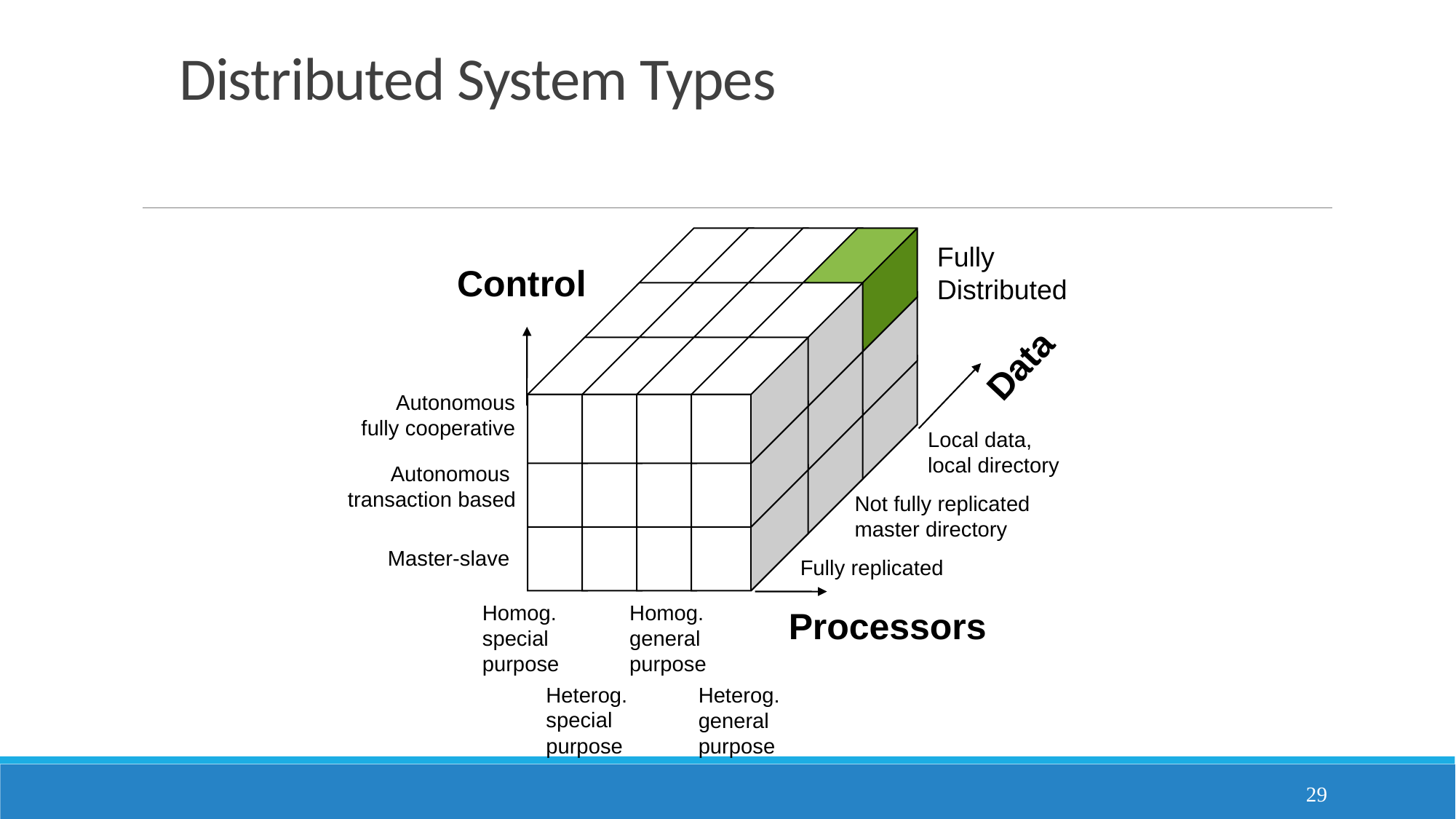

# Distributed System Types

Fully
Distributed
Control

Data

Autonomous
fully cooperative

Local data,
local directory
Autonomous
transaction based

Not fully replicated
master directory
Master-slave
Fully replicated

Homog.
general
purpose
Homog.
special
purpose
Processors
Heterog.
special
purpose
Heterog.
general
purpose
29